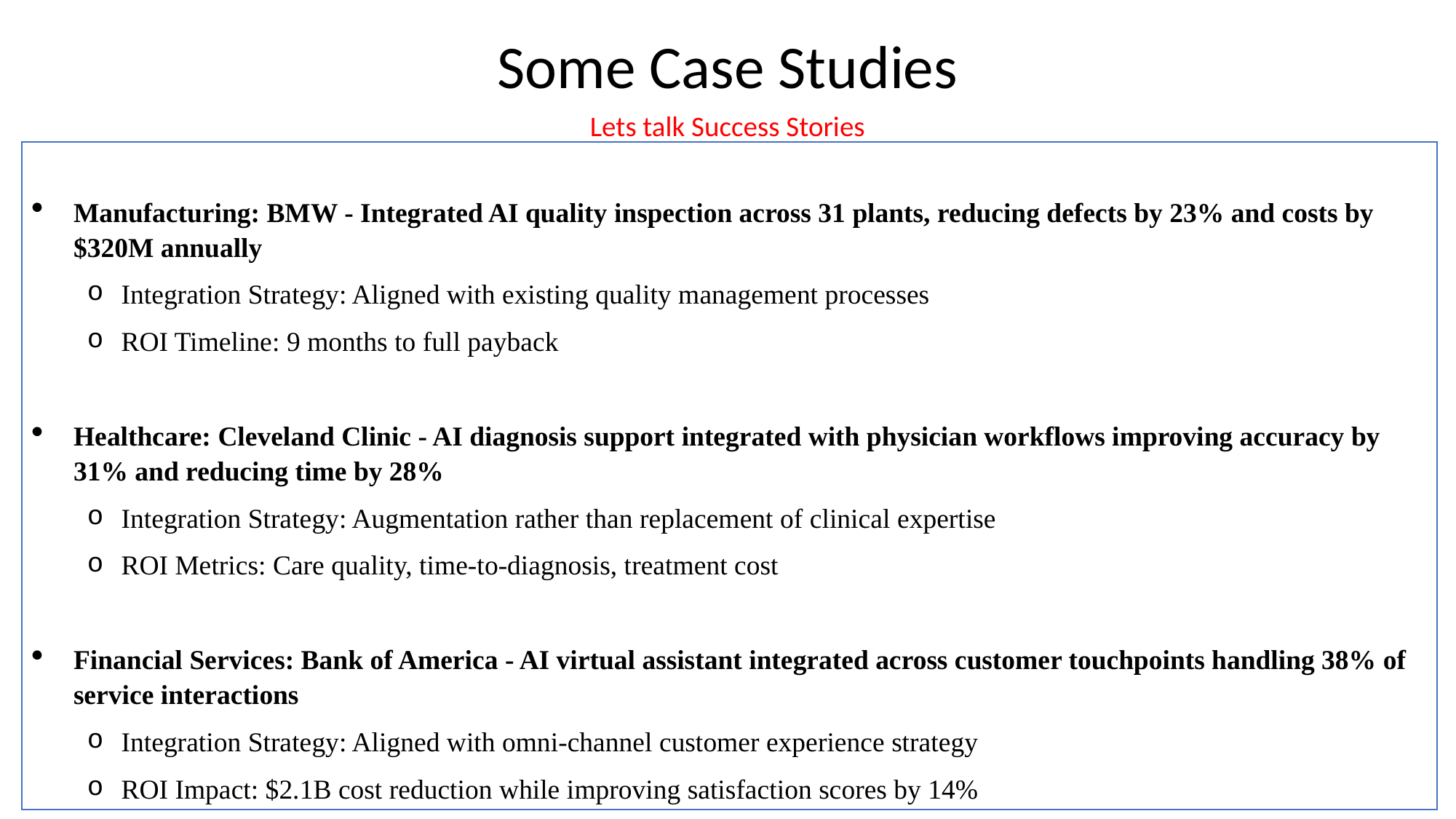

# Some Case Studies
Lets talk Success Stories

Manufacturing: BMW - Integrated AI quality inspection across 31 plants, reducing defects by 23% and costs by $320M annually
Integration Strategy: Aligned with existing quality management processes
ROI Timeline: 9 months to full payback

Healthcare: Cleveland Clinic - AI diagnosis support integrated with physician workflows improving accuracy by 31% and reducing time by 28%
Integration Strategy: Augmentation rather than replacement of clinical expertise
ROI Metrics: Care quality, time-to-diagnosis, treatment cost

Financial Services: Bank of America - AI virtual assistant integrated across customer touchpoints handling 38% of service interactions
Integration Strategy: Aligned with omni-channel customer experience strategy
ROI Impact: $2.1B cost reduction while improving satisfaction scores by 14%